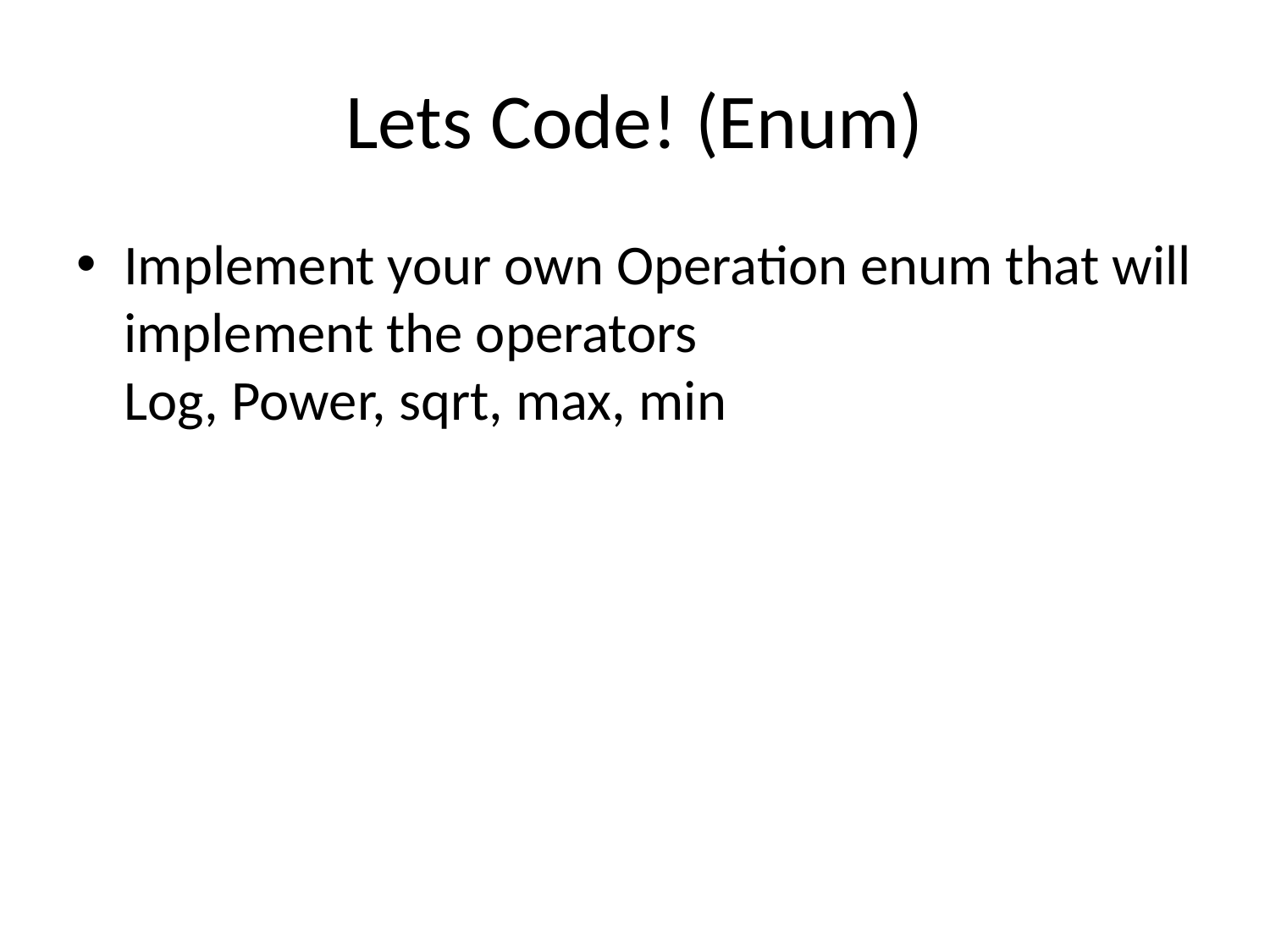

# Lets Code! (Enum)
Implement your own Operation enum that will implement the operators
Log, Power, sqrt, max, min